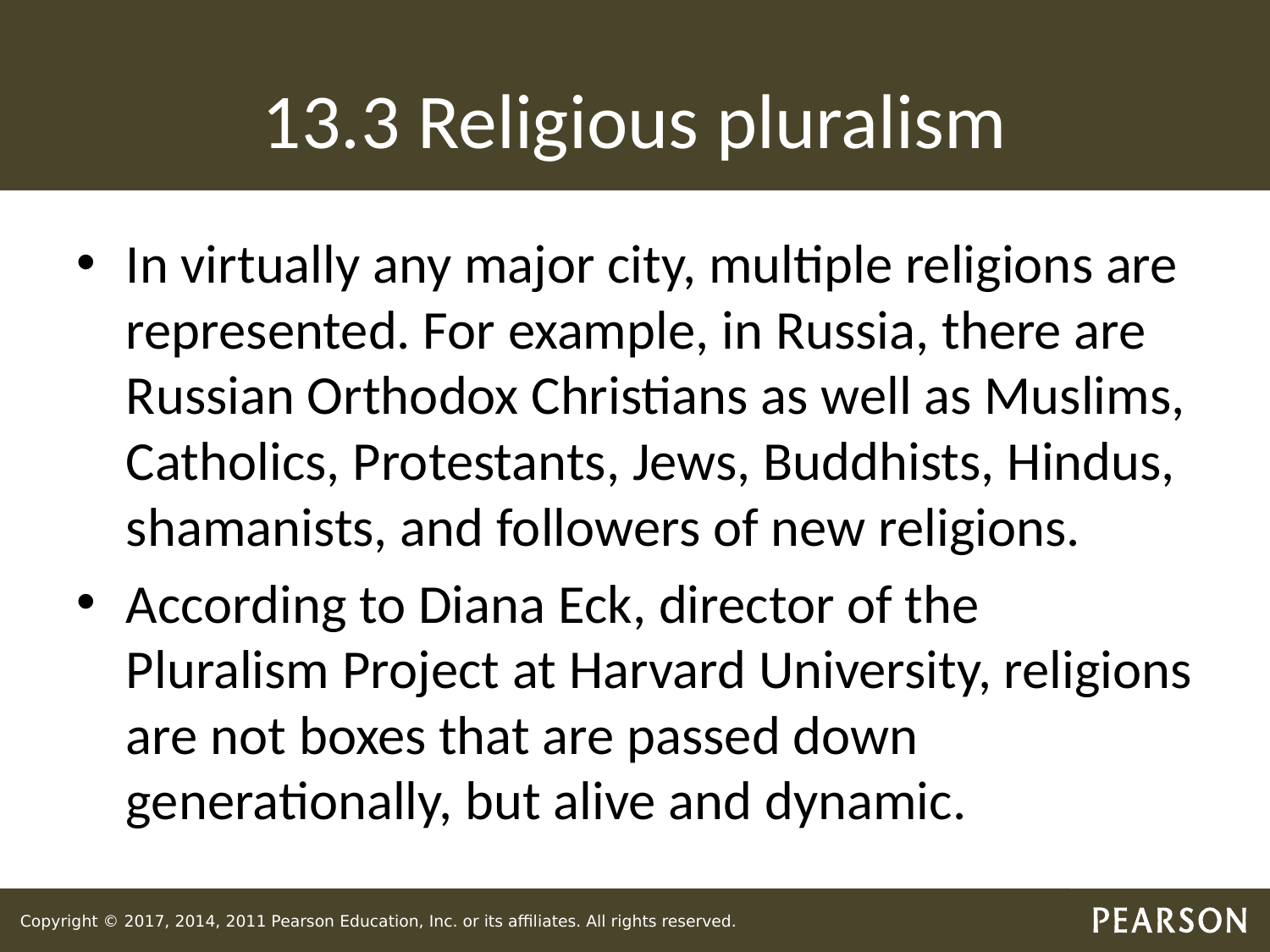

# 13.3 Religious pluralism
In virtually any major city, multiple religions are represented. For example, in Russia, there are Russian Orthodox Christians as well as Muslims, Catholics, Protestants, Jews, Buddhists, Hindus, shamanists, and followers of new religions.
According to Diana Eck, director of the Pluralism Project at Harvard University, religions are not boxes that are passed down generationally, but alive and dynamic.